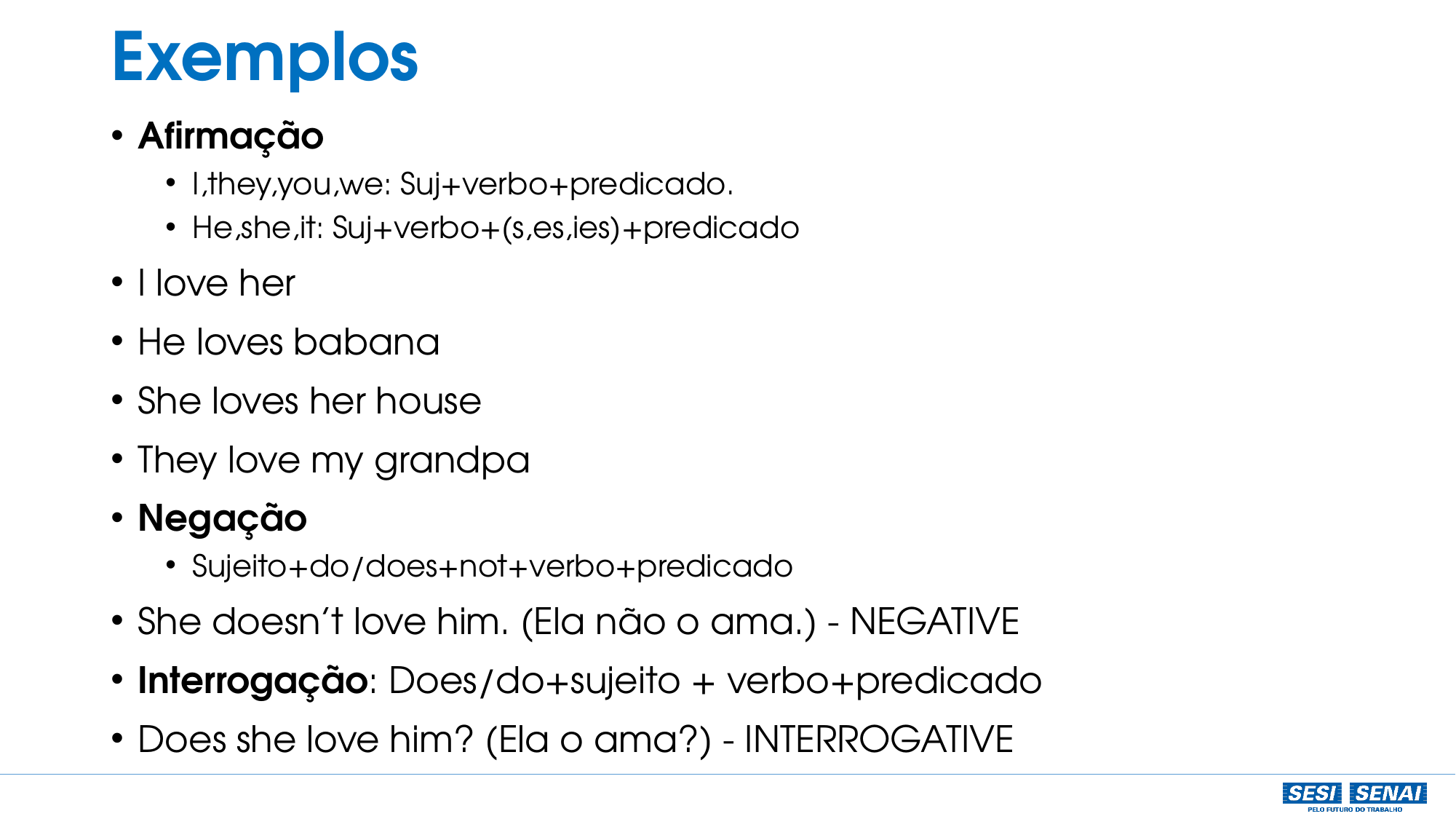

# Exemplos
Afirmação
I,they,you,we: Suj+verbo+predicado.
He,she,it: Suj+verbo+(s,es,ies)+predicado
I love her
He loves babana
She loves her house
They love my grandpa
Negação
Sujeito+do/does+not+verbo+predicado
She doesn’t love him. (Ela não o ama.) - NEGATIVE
Interrogação: Does/do+sujeito + verbo+predicado
Does she love him? (Ela o ama?) - INTERROGATIVE